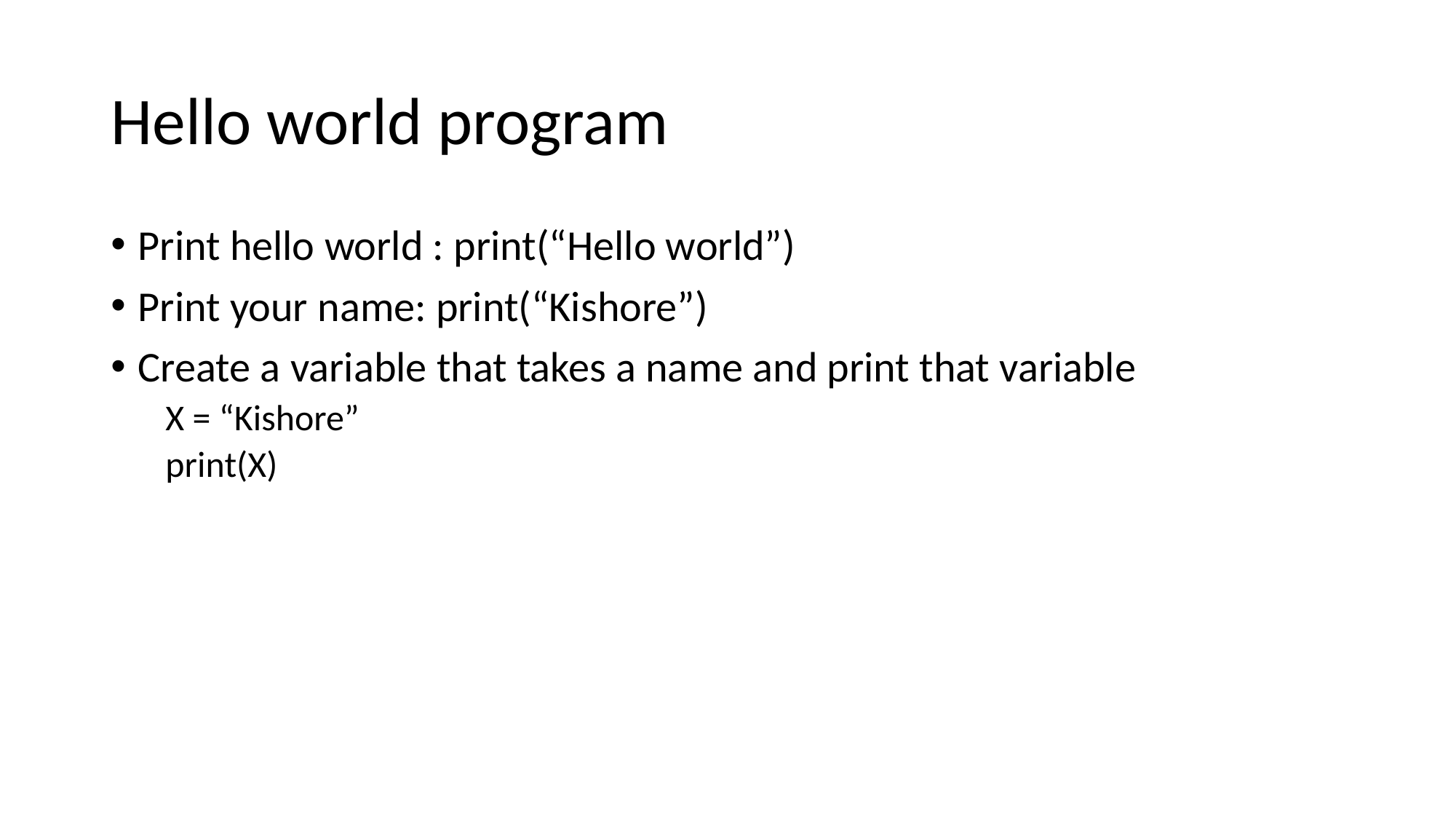

# Hello world program
Print hello world : print(“Hello world”)
Print your name: print(“Kishore”)
Create a variable that takes a name and print that variable
X = “Kishore”
print(X)